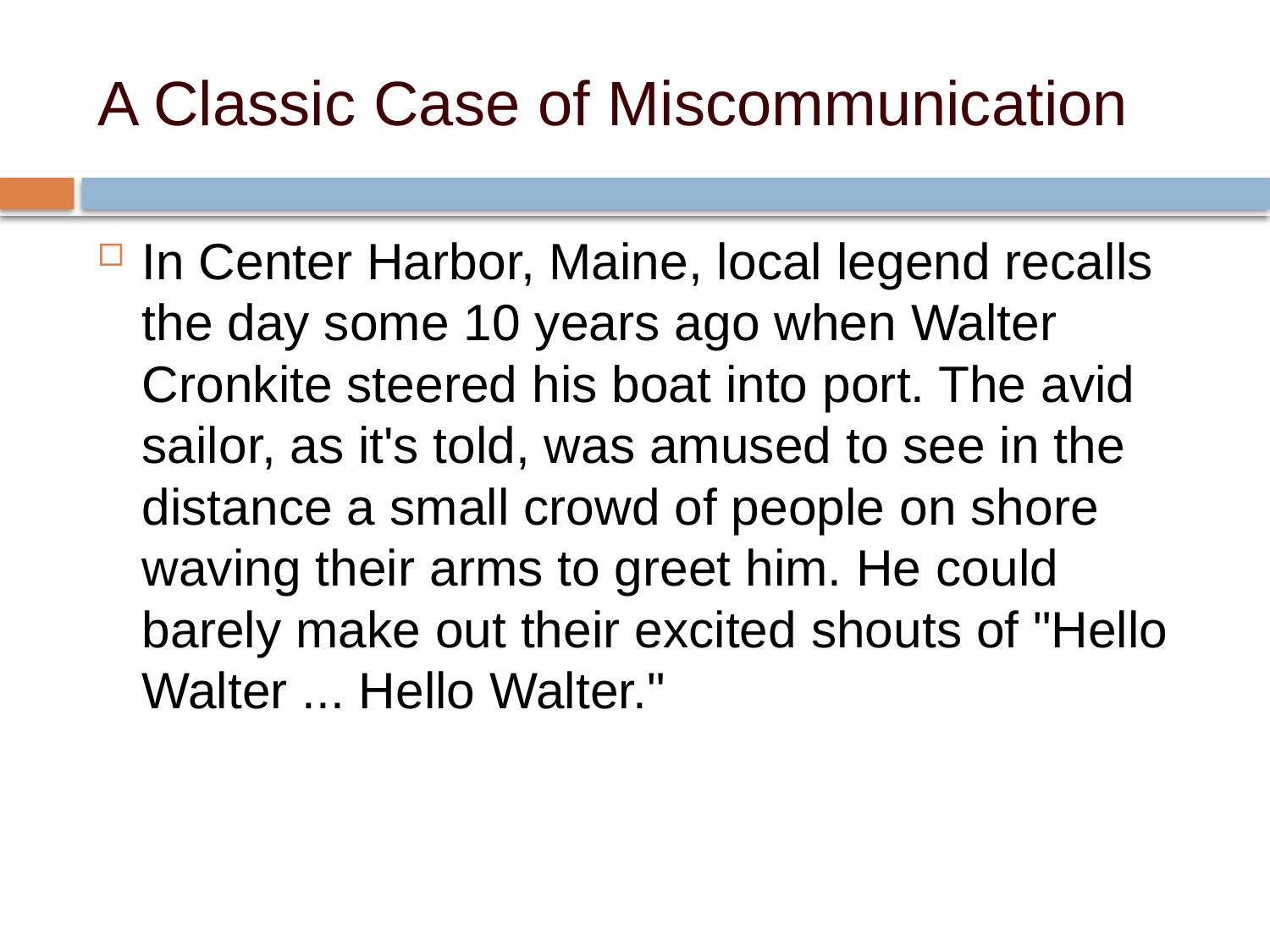

# A Classic Case of Miscommunication
In Center Harbor, Maine, local legend recalls the day some 10 years ago when Walter Cronkite steered his boat into port. The avid sailor, as it's told, was amused to see in the distance a small crowd of people on shore waving their arms to greet him. He could barely make out their excited shouts of "Hello Walter ... Hello Walter."